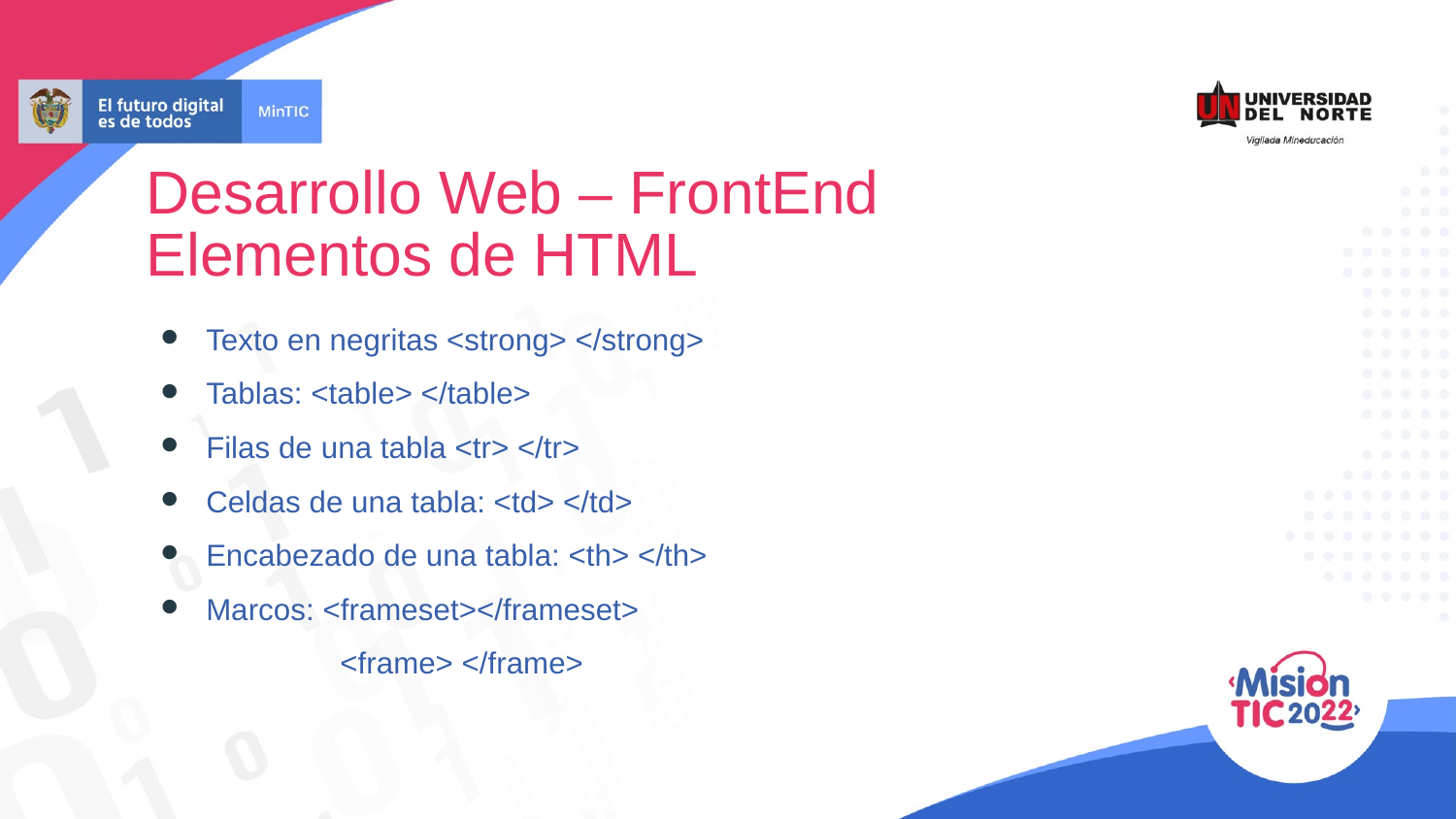

Desarrollo Web – FrontEnd
Elementos de HTML
Texto en negritas <strong> </strong>
Tablas: <table> </table>
Filas de una tabla <tr> </tr>
Celdas de una tabla: <td> </td>
Encabezado de una tabla: <th> </th>
Marcos: <frameset></frameset>
	    <frame> </frame>